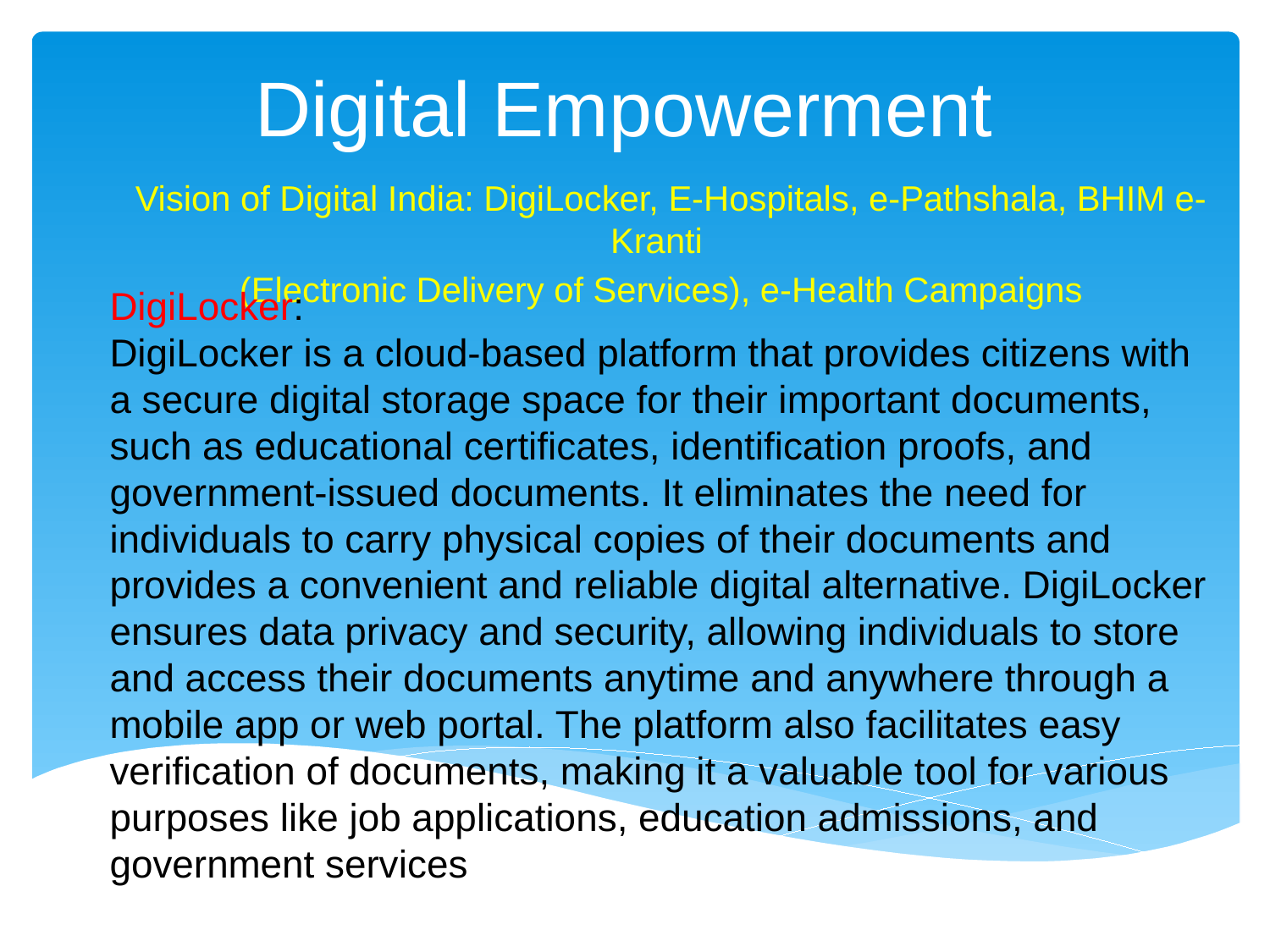

# Digital Empowerment
  Vision of Digital India: DigiLocker, E-Hospitals, e-Pathshala, BHIM e-Kranti
(Electronic Delivery of Services), e-Health Campaigns
DigiLocker:
DigiLocker is a cloud-based platform that provides citizens with a secure digital storage space for their important documents, such as educational certificates, identification proofs, and government-issued documents. It eliminates the need for individuals to carry physical copies of their documents and provides a convenient and reliable digital alternative. DigiLocker ensures data privacy and security, allowing individuals to store and access their documents anytime and anywhere through a mobile app or web portal. The platform also facilitates easy verification of documents, making it a valuable tool for various purposes like job applications, education admissions, and government services